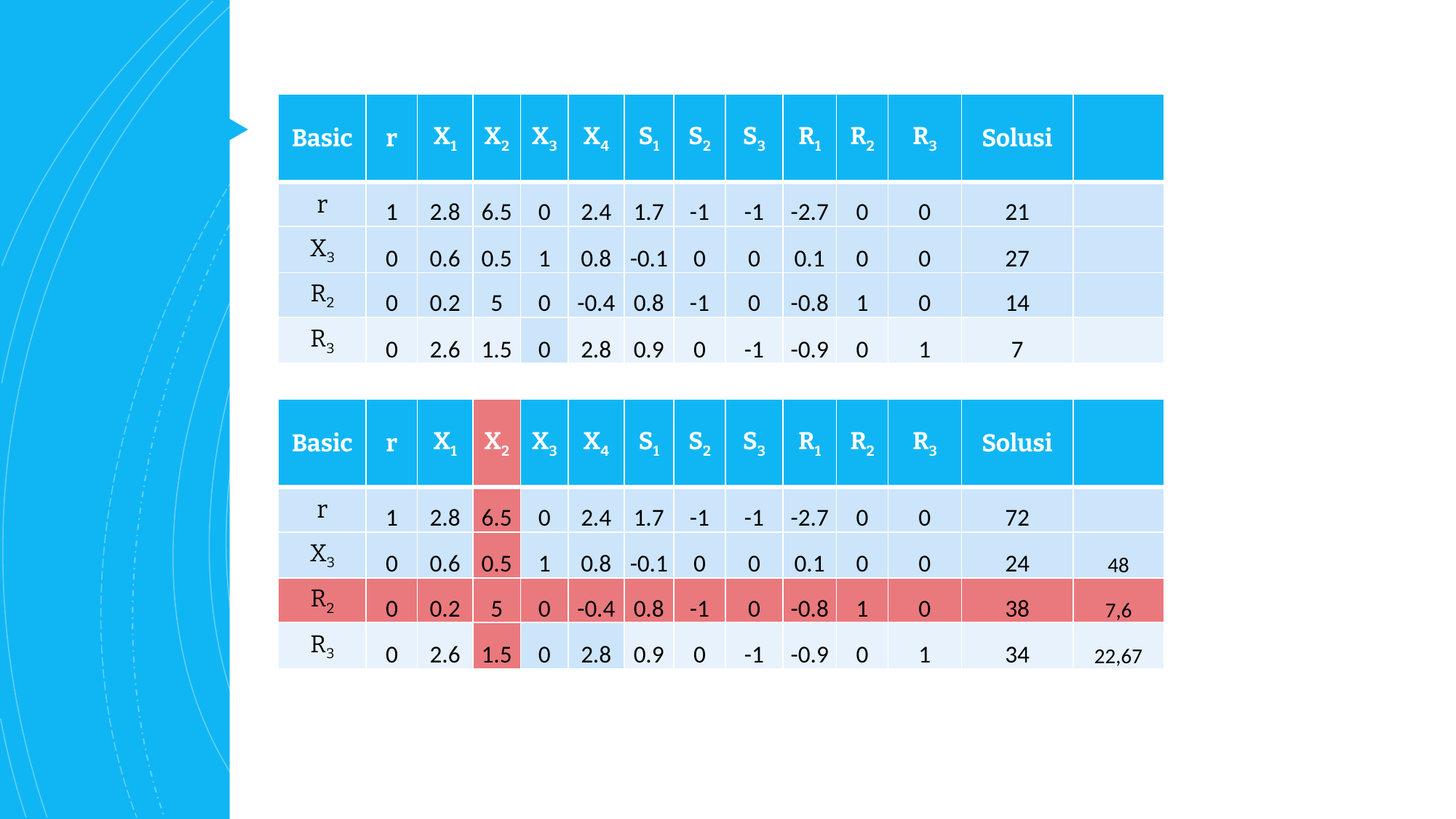

| Basic | r | X1 | X2 | X3 | X4 | S1 | S2 | S3 | R1 | R2 | R3 | Solusi |  |
| --- | --- | --- | --- | --- | --- | --- | --- | --- | --- | --- | --- | --- | --- |
| r | 1 | 2.8 | 6.5 | 0 | 2.4 | 1.7 | -1 | -1 | -2.7 | 0 | 0 | 21 |  |
| X3 | 0 | 0.6 | 0.5 | 1 | 0.8 | -0.1 | 0 | 0 | 0.1 | 0 | 0 | 27 |  |
| R2 | 0 | 0.2 | 5 | 0 | -0.4 | 0.8 | -1 | 0 | -0.8 | 1 | 0 | 14 |  |
| R3 | 0 | 2.6 | 1.5 | 0 | 2.8 | 0.9 | 0 | -1 | -0.9 | 0 | 1 | 7 |  |

| Basic | r | X1 | X2 | X3 | X4 | S1 | S2 | S3 | R1 | R2 | R3 | Solusi |  |
| --- | --- | --- | --- | --- | --- | --- | --- | --- | --- | --- | --- | --- | --- |
| r | 1 | 2.8 | 6.5 | 0 | 2.4 | 1.7 | -1 | -1 | -2.7 | 0 | 0 | 72 |  |
| X3 | 0 | 0.6 | 0.5 | 1 | 0.8 | -0.1 | 0 | 0 | 0.1 | 0 | 0 | 24 | 48 |
| R2 | 0 | 0.2 | 5 | 0 | -0.4 | 0.8 | -1 | 0 | -0.8 | 1 | 0 | 38 | 7,6 |
| R3 | 0 | 2.6 | 1.5 | 0 | 2.8 | 0.9 | 0 | -1 | -0.9 | 0 | 1 | 34 | 22,67 |